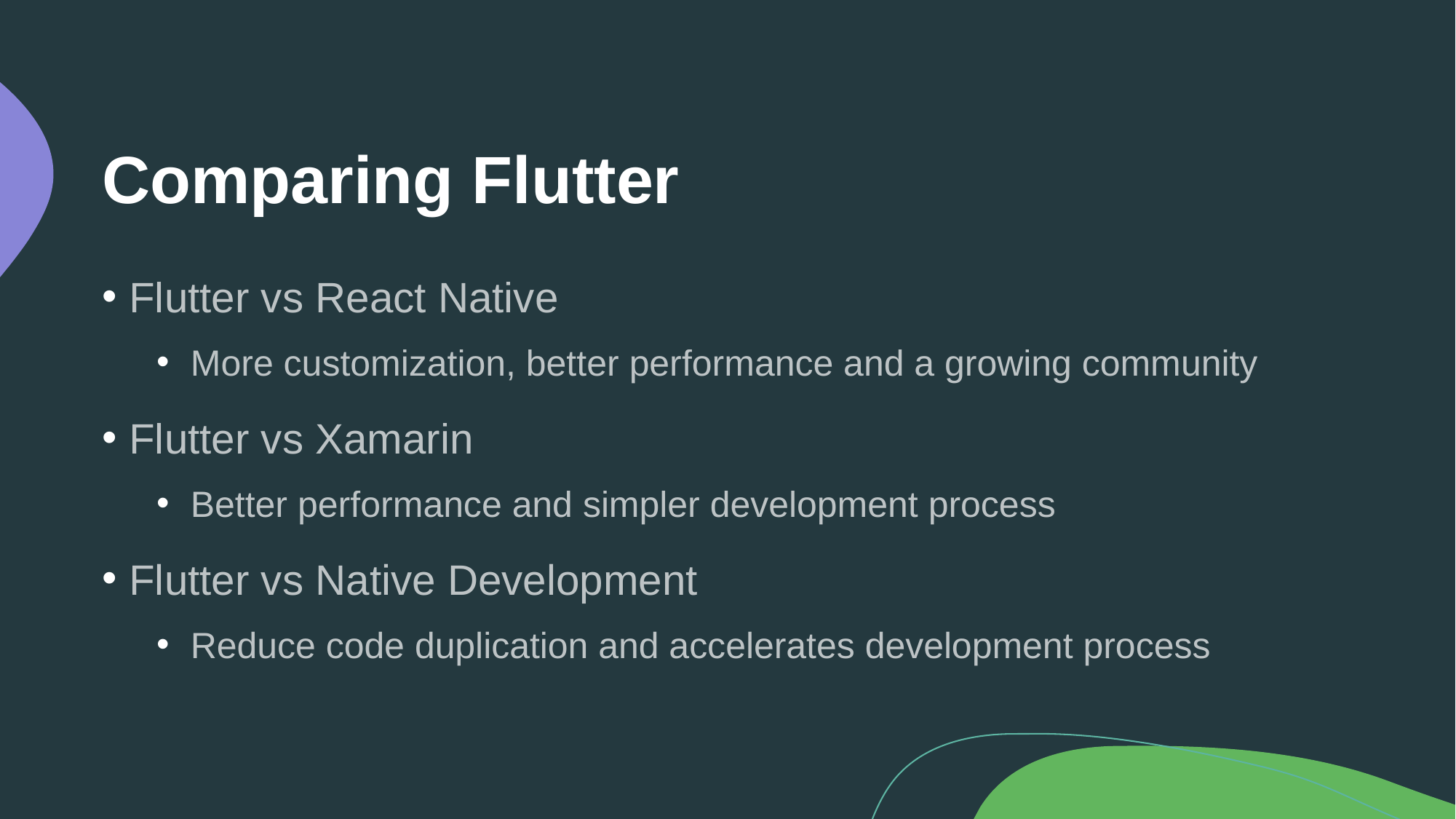

# Comparing Flutter
Flutter vs React Native
More customization, better performance and a growing community
Flutter vs Xamarin
Better performance and simpler development process
Flutter vs Native Development
Reduce code duplication and accelerates development process